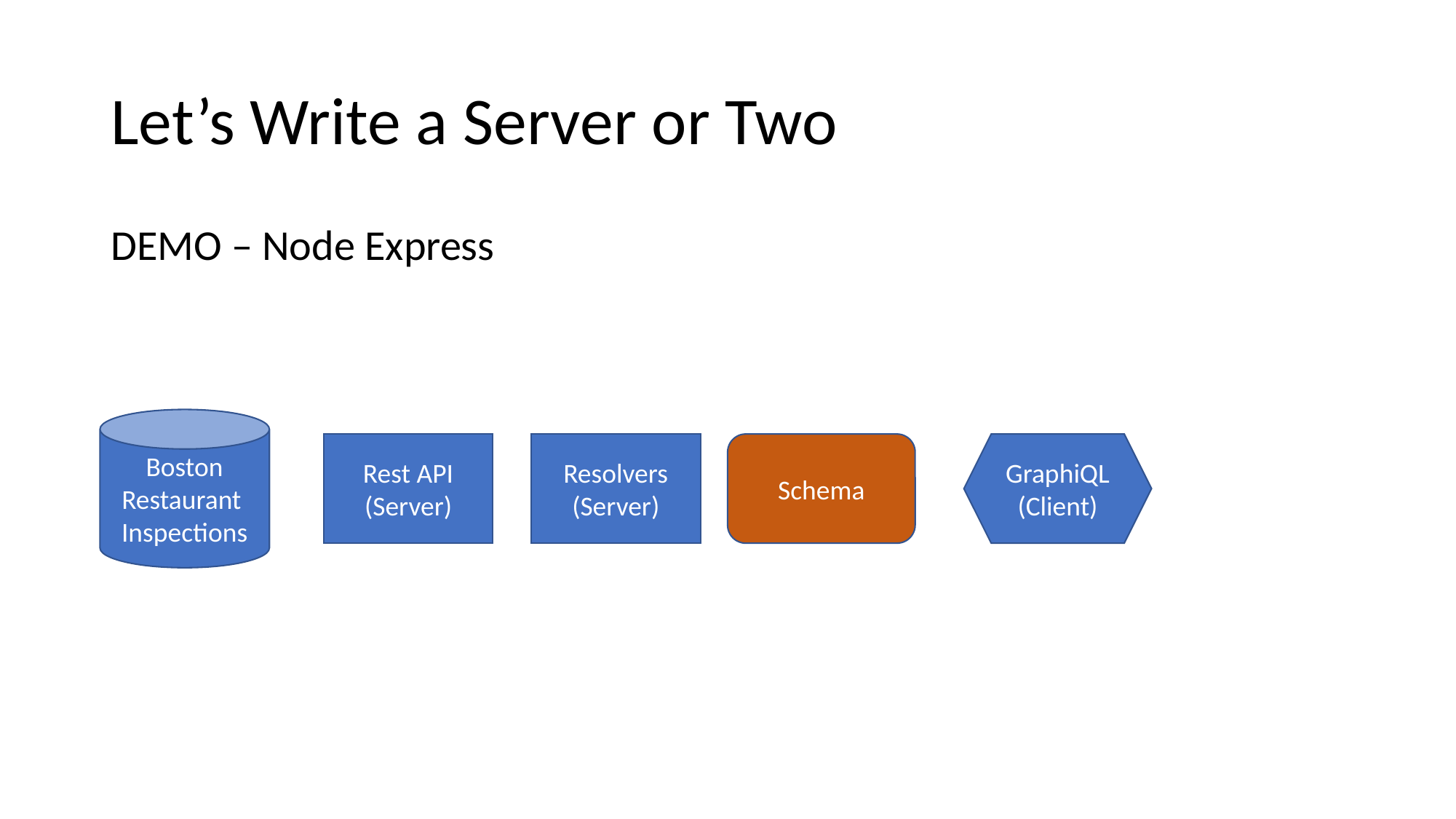

# Let’s Write a Server or Two
DEMO – Node Express
Boston Restaurant
Inspections
Rest API
(Server)
Resolvers (Server)
Schema
GraphiQL
(Client)